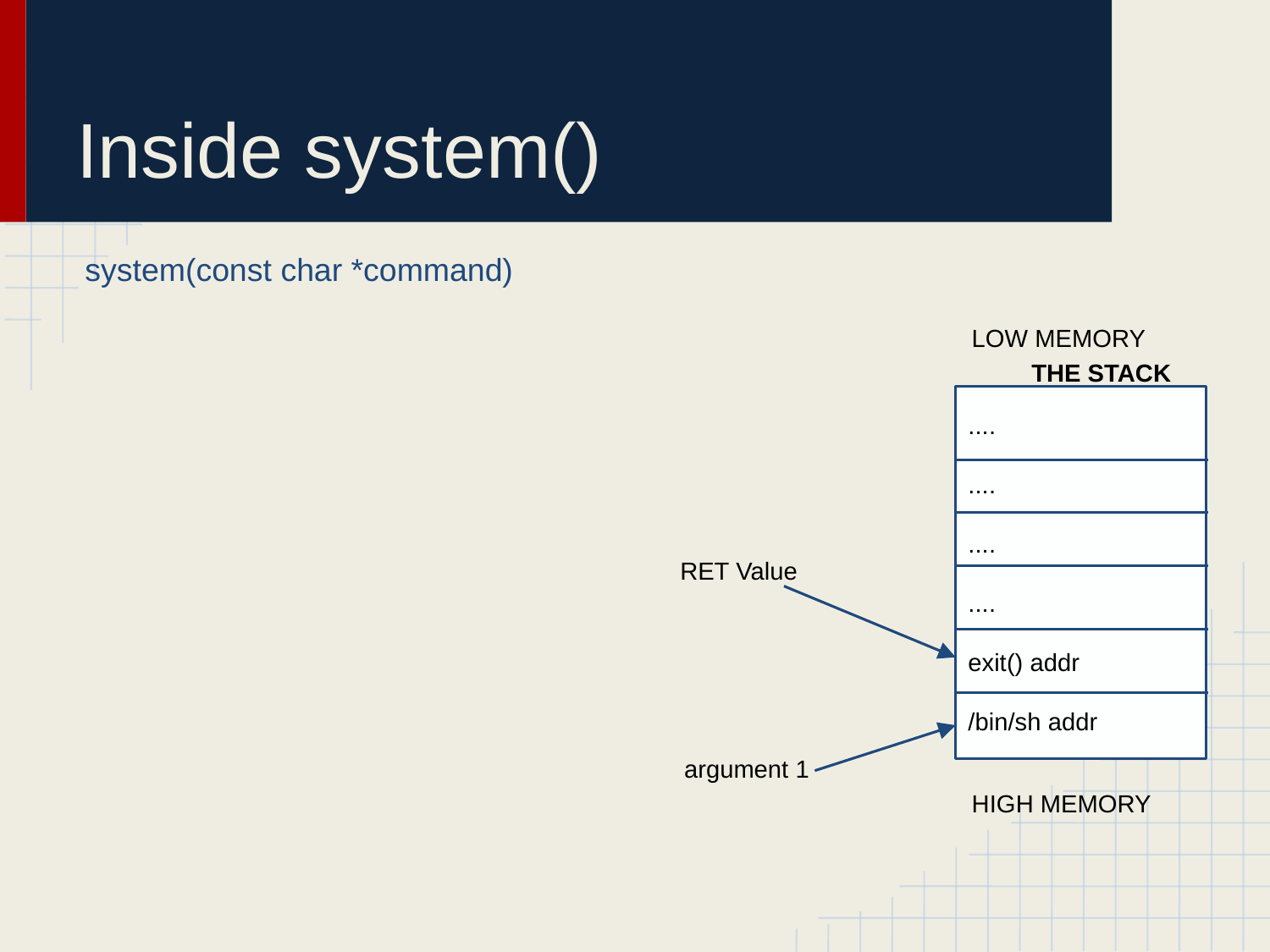

# Inside system()
 system(const char *command)
LOW MEMORY
THE STACK

....

....

....
....

exit() addr

/bin/sh addr

RET Value
argument 1
HIGH MEMORY